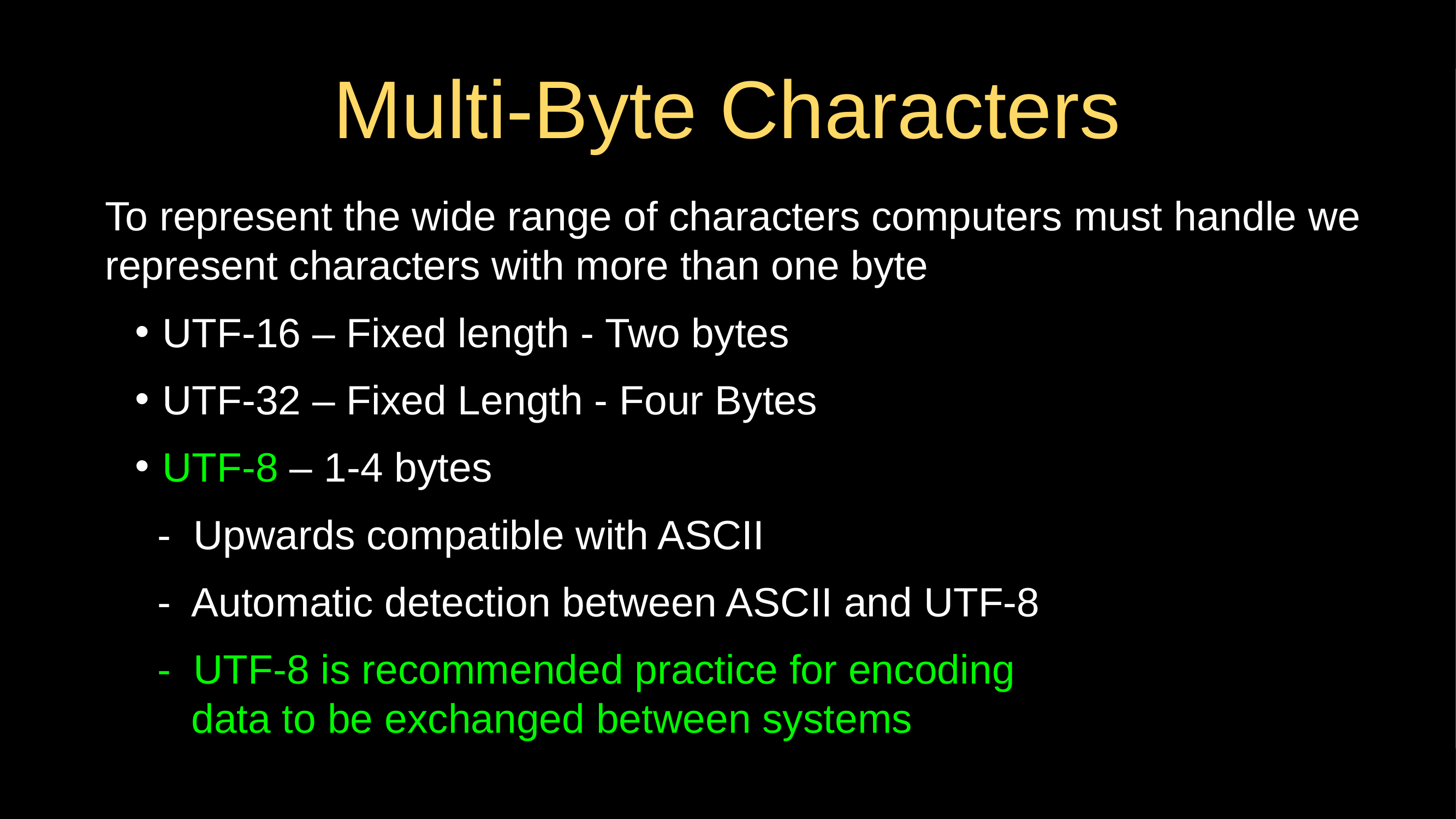

# Multi-Byte Characters
To represent the wide range of characters computers must handle we represent characters with more than one byte
UTF-16 – Fixed length - Two bytes
UTF-32 – Fixed Length - Four Bytes
UTF-8 – 1-4 bytes
-  Upwards compatible with ASCII
-  Automatic detection between ASCII and UTF-8
-  UTF-8 is recommended practice for encoding
   data to be exchanged between systems